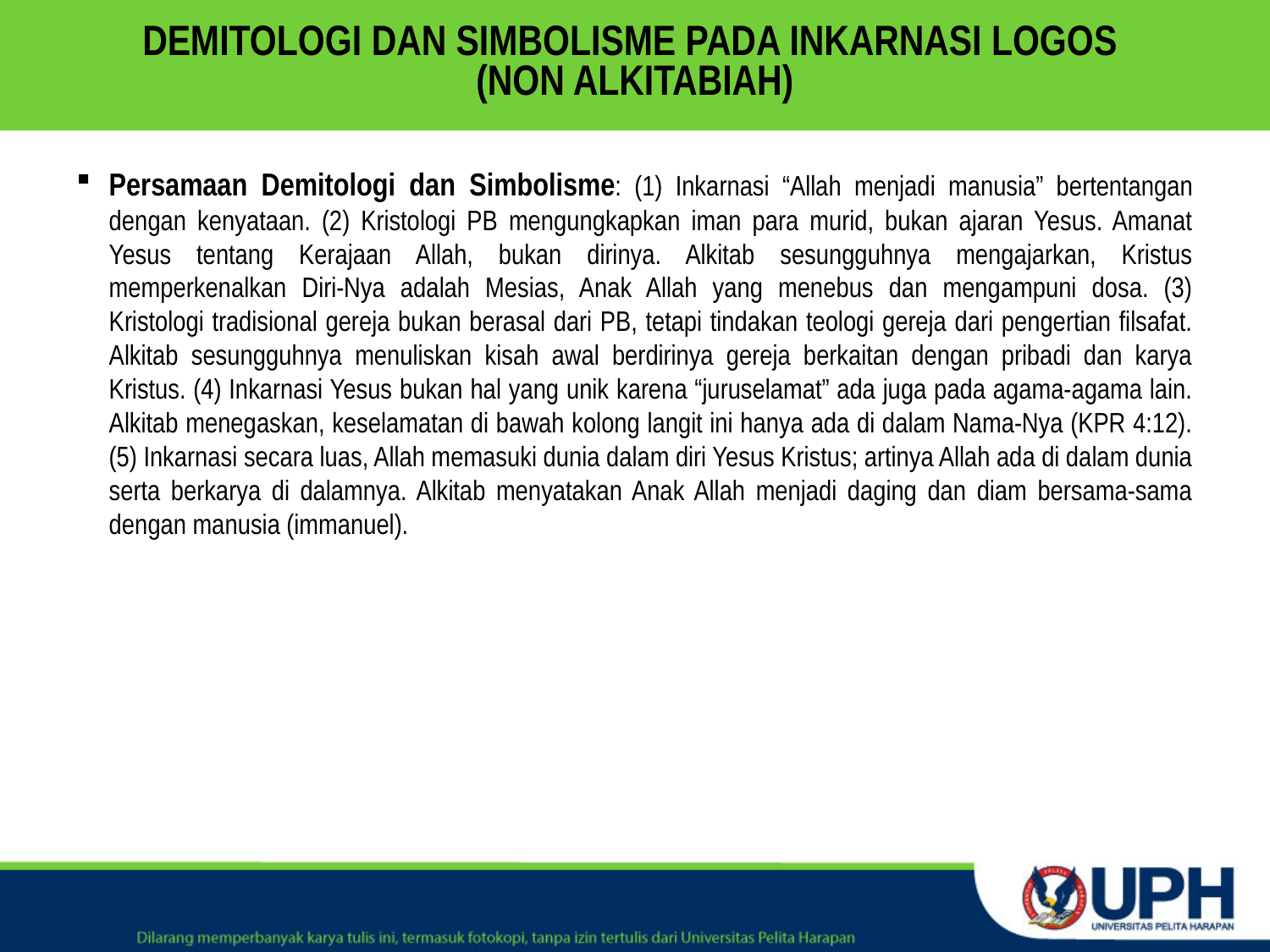

# DEMITOLOGI DAN SIMBOLISME PADA INKARNASI LOGOS (NON ALKITABIAH)
Persamaan Demitologi dan Simbolisme: (1) Inkarnasi “Allah menjadi manusia” bertentangan dengan kenyataan. (2) Kristologi PB mengungkapkan iman para murid, bukan ajaran Yesus. Amanat Yesus tentang Kerajaan Allah, bukan dirinya. Alkitab sesungguhnya mengajarkan, Kristus memperkenalkan Diri-Nya adalah Mesias, Anak Allah yang menebus dan mengampuni dosa. (3) Kristologi tradisional gereja bukan berasal dari PB, tetapi tindakan teologi gereja dari pengertian filsafat. Alkitab sesungguhnya menuliskan kisah awal berdirinya gereja berkaitan dengan pribadi dan karya Kristus. (4) Inkarnasi Yesus bukan hal yang unik karena “juruselamat” ada juga pada agama-agama lain. Alkitab menegaskan, keselamatan di bawah kolong langit ini hanya ada di dalam Nama-Nya (KPR 4:12). (5) Inkarnasi secara luas, Allah memasuki dunia dalam diri Yesus Kristus; artinya Allah ada di dalam dunia serta berkarya di dalamnya. Alkitab menyatakan Anak Allah menjadi daging dan diam bersama-sama dengan manusia (immanuel).